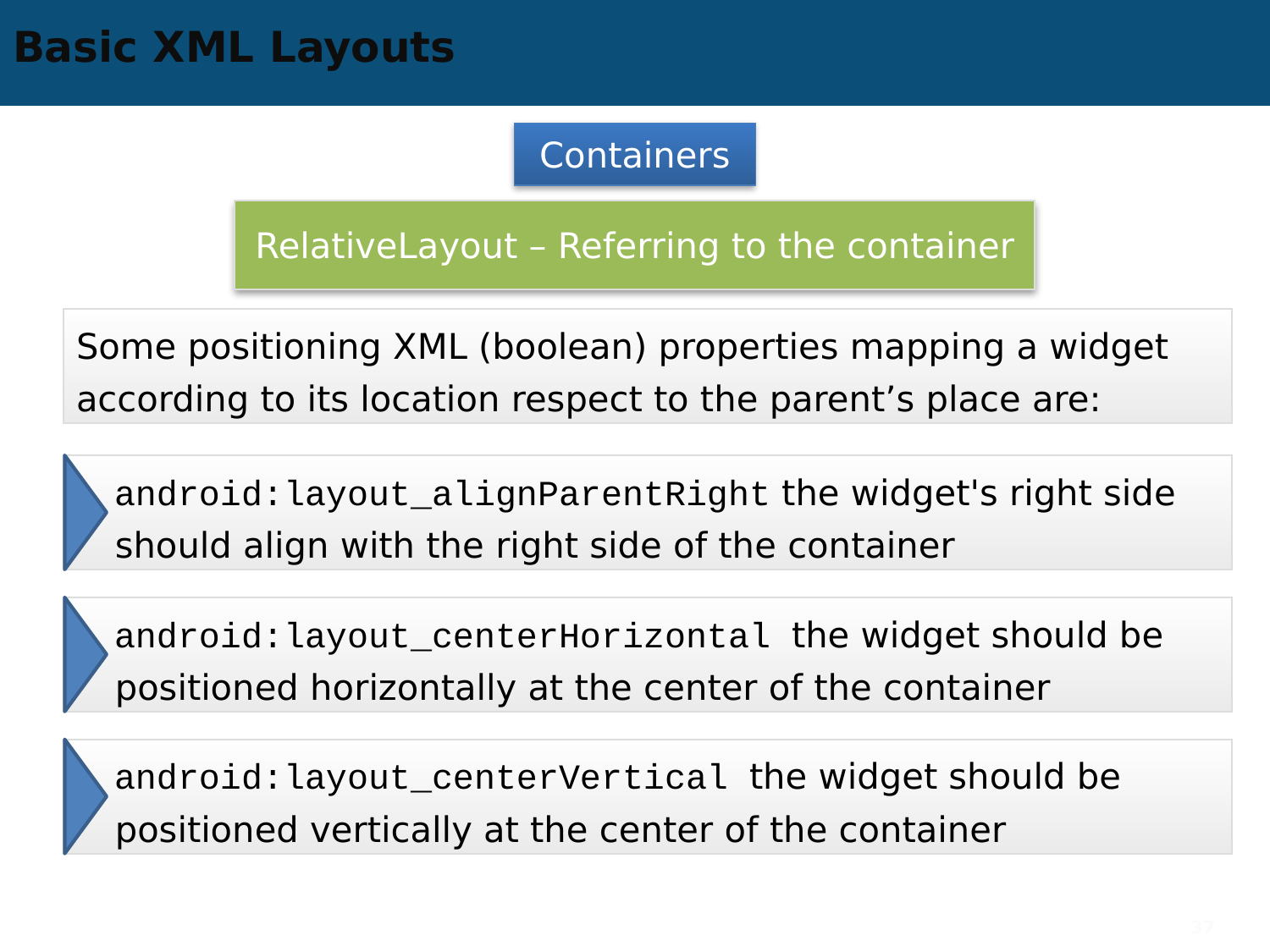

# Basic XML Layouts
Containers
RelativeLayout – Referring to the container
Some positioning XML (boolean) properties mapping a widget according to its location respect to the parent’s place are:
android:layout_alignParentRight the widget's right side should align with the right side of the container

android:layout_centerHorizontal the widget should be positioned horizontally at the center of the container

android:layout_centerVertical the widget should be positioned vertically at the center of the container